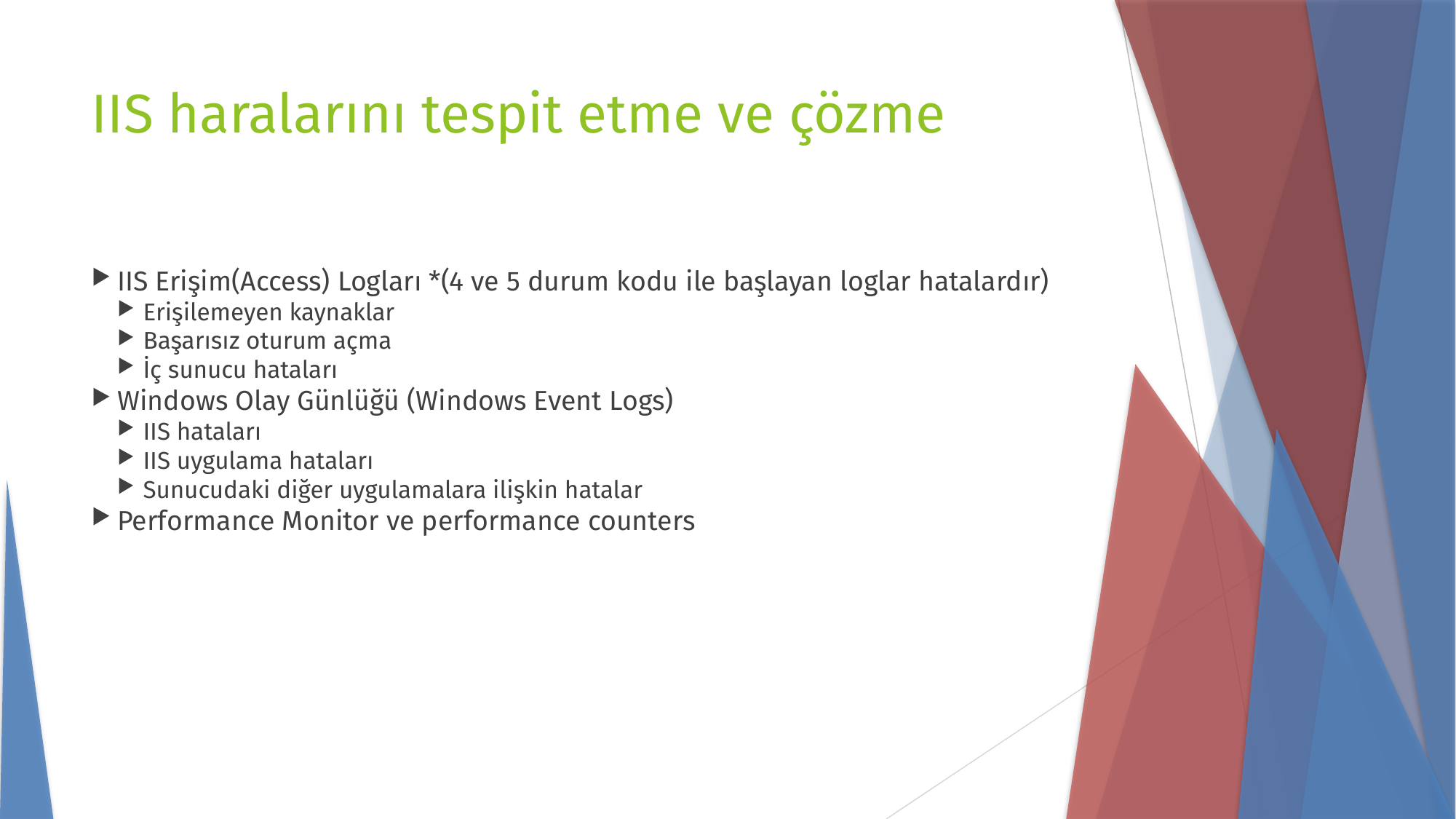

IIS haralarını tespit etme ve çözme
IIS Erişim(Access) Logları *(4 ve 5 durum kodu ile başlayan loglar hatalardır)
Erişilemeyen kaynaklar
Başarısız oturum açma
İç sunucu hataları
Windows Olay Günlüğü (Windows Event Logs)
IIS hataları
IIS uygulama hataları
Sunucudaki diğer uygulamalara ilişkin hatalar
Performance Monitor ve performance counters